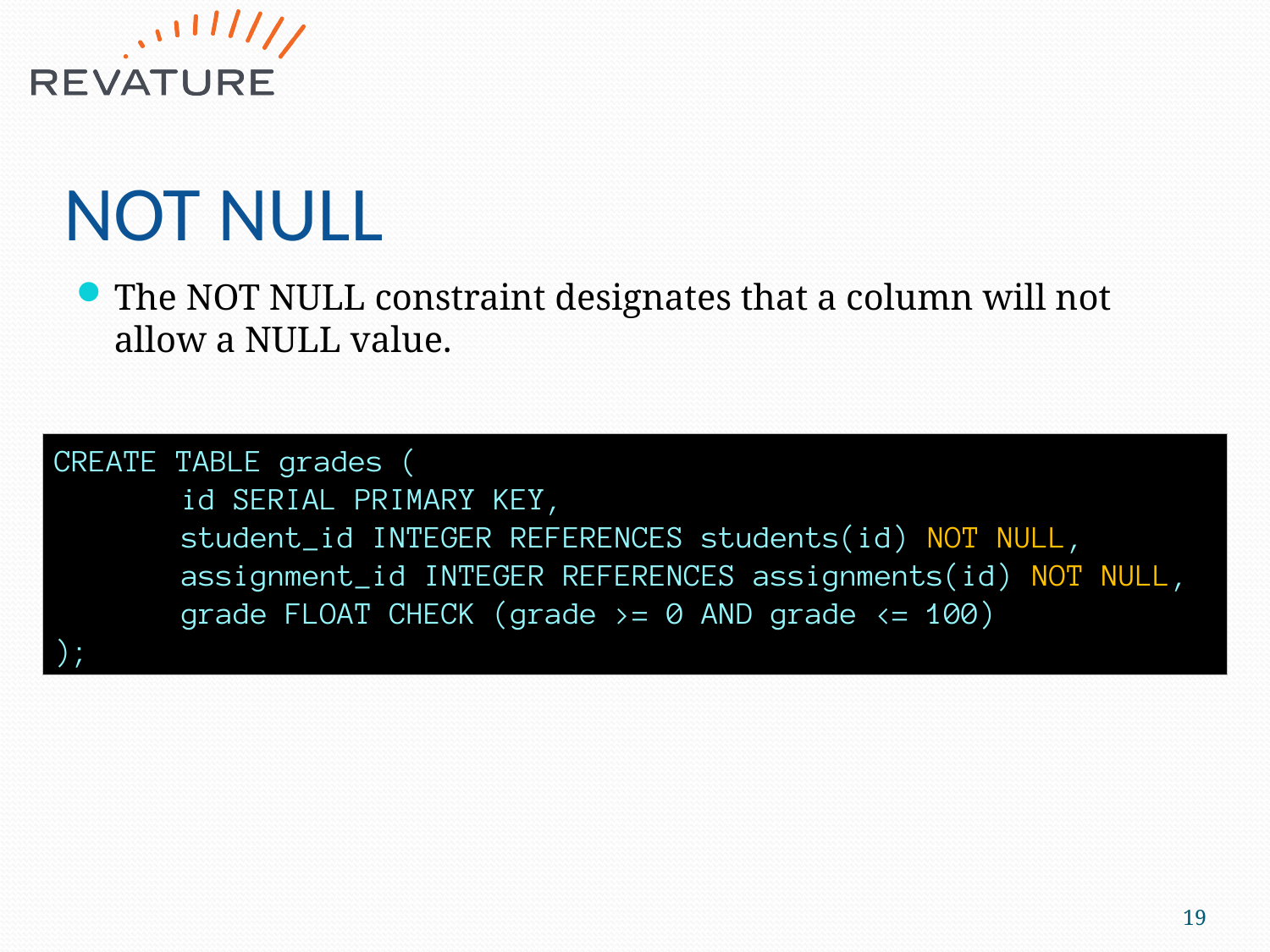

# NOT NULL
The NOT NULL constraint designates that a column will not allow a NULL value.

CREATE TABLE grades (
	id SERIAL PRIMARY KEY,
	student_id INTEGER REFERENCES students(id) NOT NULL,
	assignment_id INTEGER REFERENCES assignments(id) NOT NULL,
	grade FLOAT CHECK (grade >= 0 AND grade <= 100)
);
19